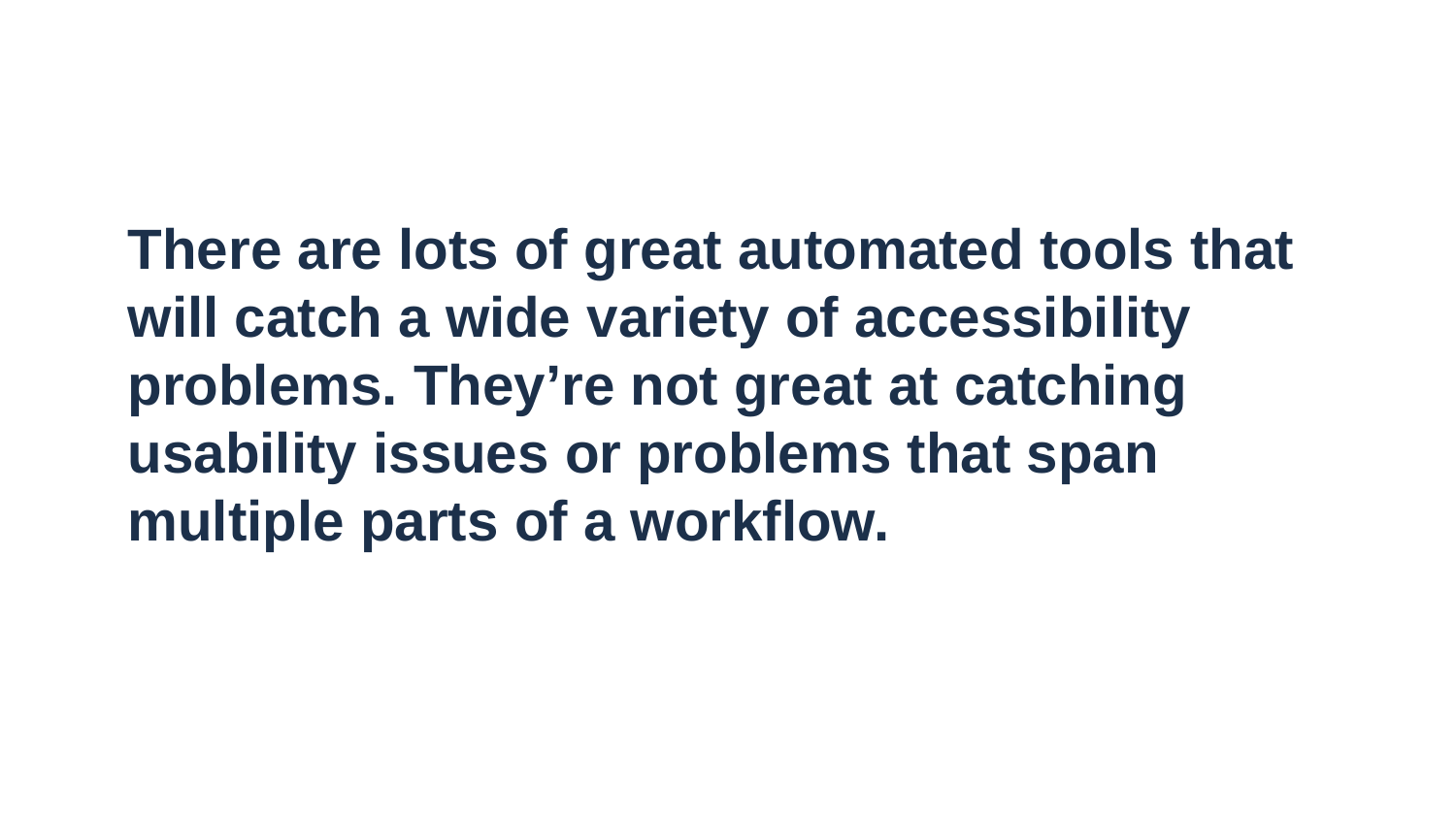

# There are lots of great automated tools that will catch a wide variety of accessibility problems. They’re not great at catching usability issues or problems that span multiple parts of a workflow.